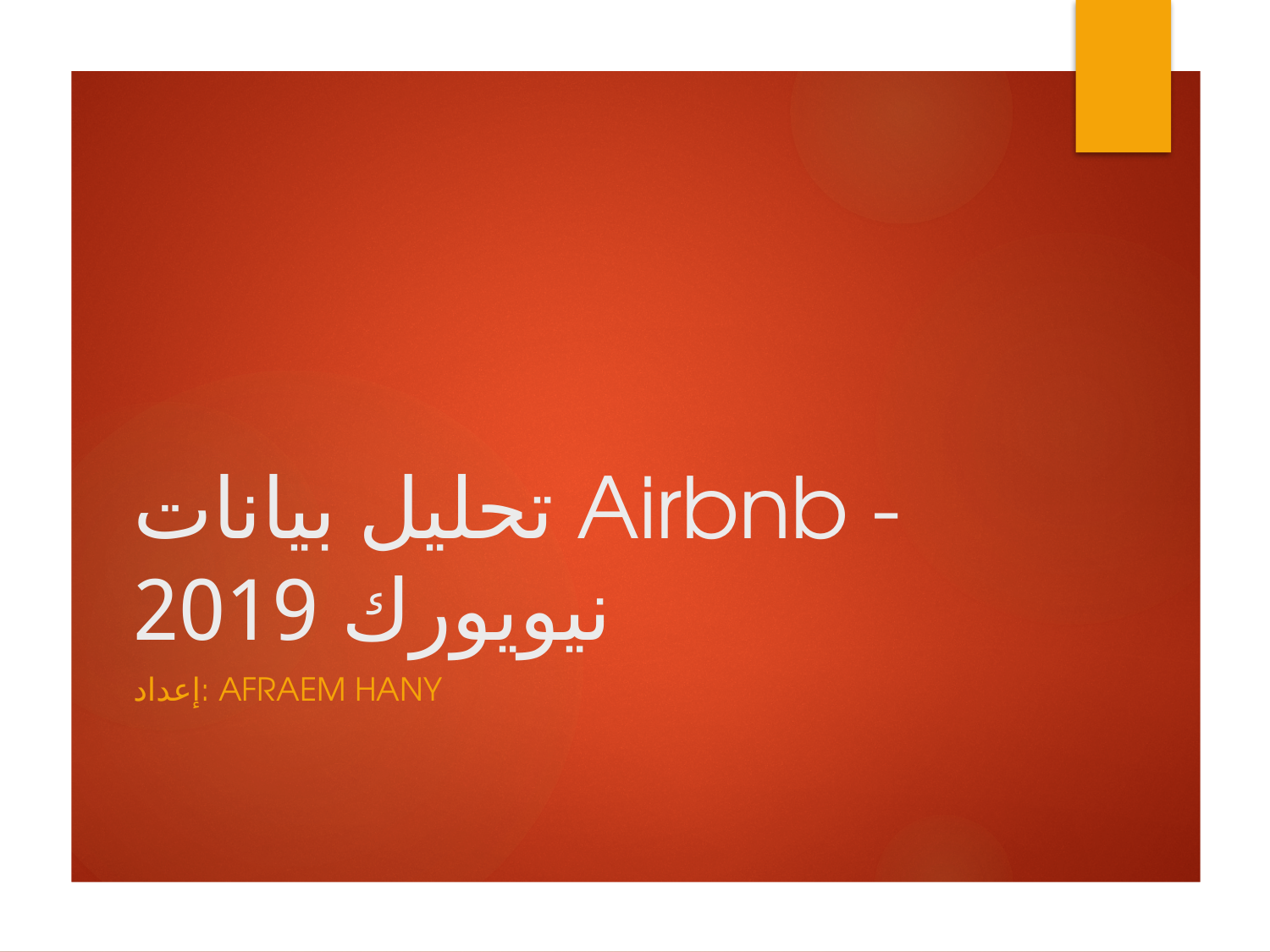

# تحليل بيانات Airbnb - نيويورك 2019
إعداد: Afraem Hany